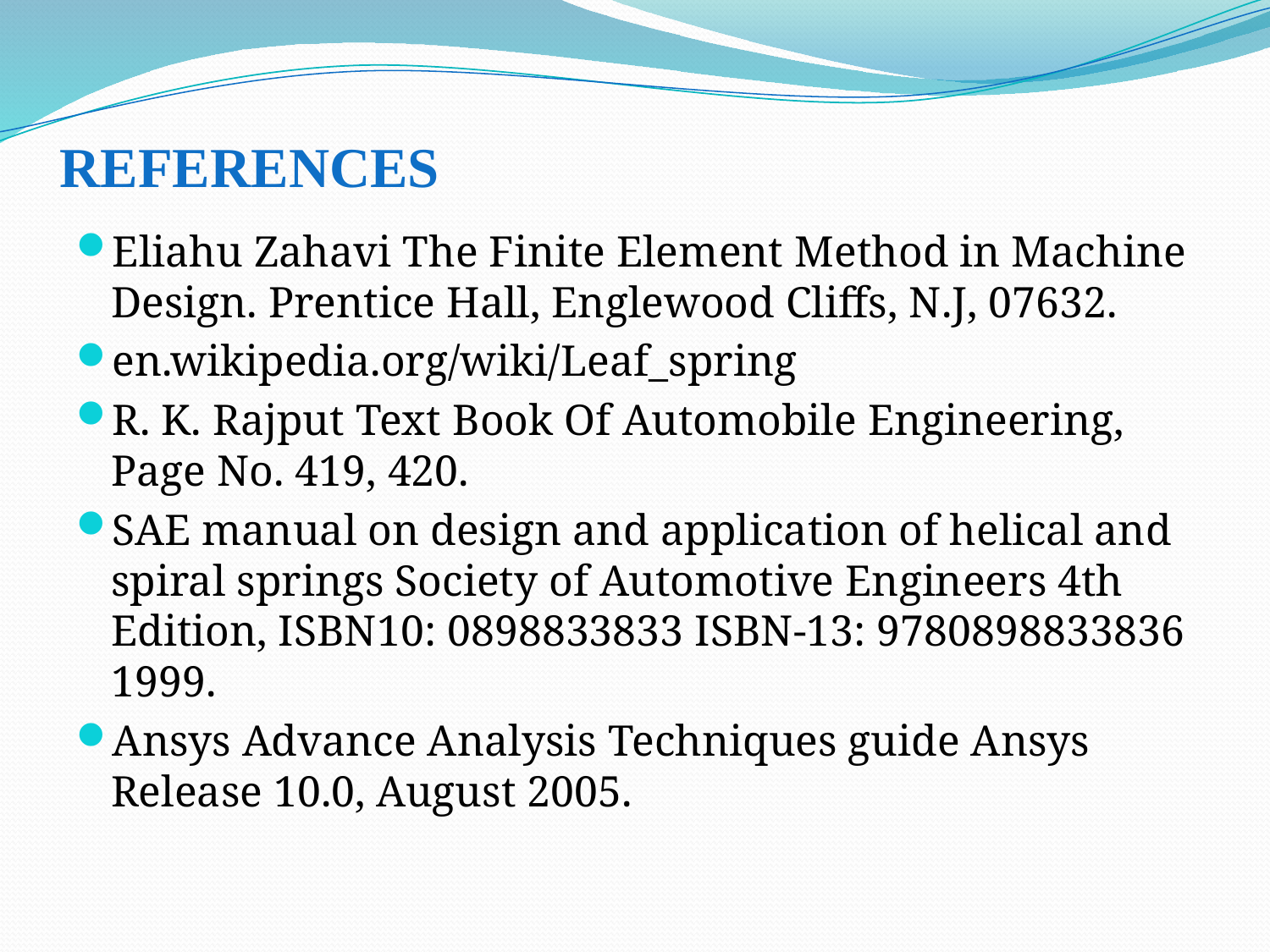

# references
Eliahu Zahavi The Finite Element Method in Machine Design. Prentice Hall, Englewood Cliffs, N.J, 07632.
en.wikipedia.org/wiki/Leaf_spring
R. K. Rajput Text Book Of Automobile Engineering, Page No. 419, 420.
SAE manual on design and application of helical and spiral springs Society of Automotive Engineers 4th Edition, ISBN10: 0898833833 ISBN-13: 9780898833836 1999.
Ansys Advance Analysis Techniques guide Ansys Release 10.0, August 2005.